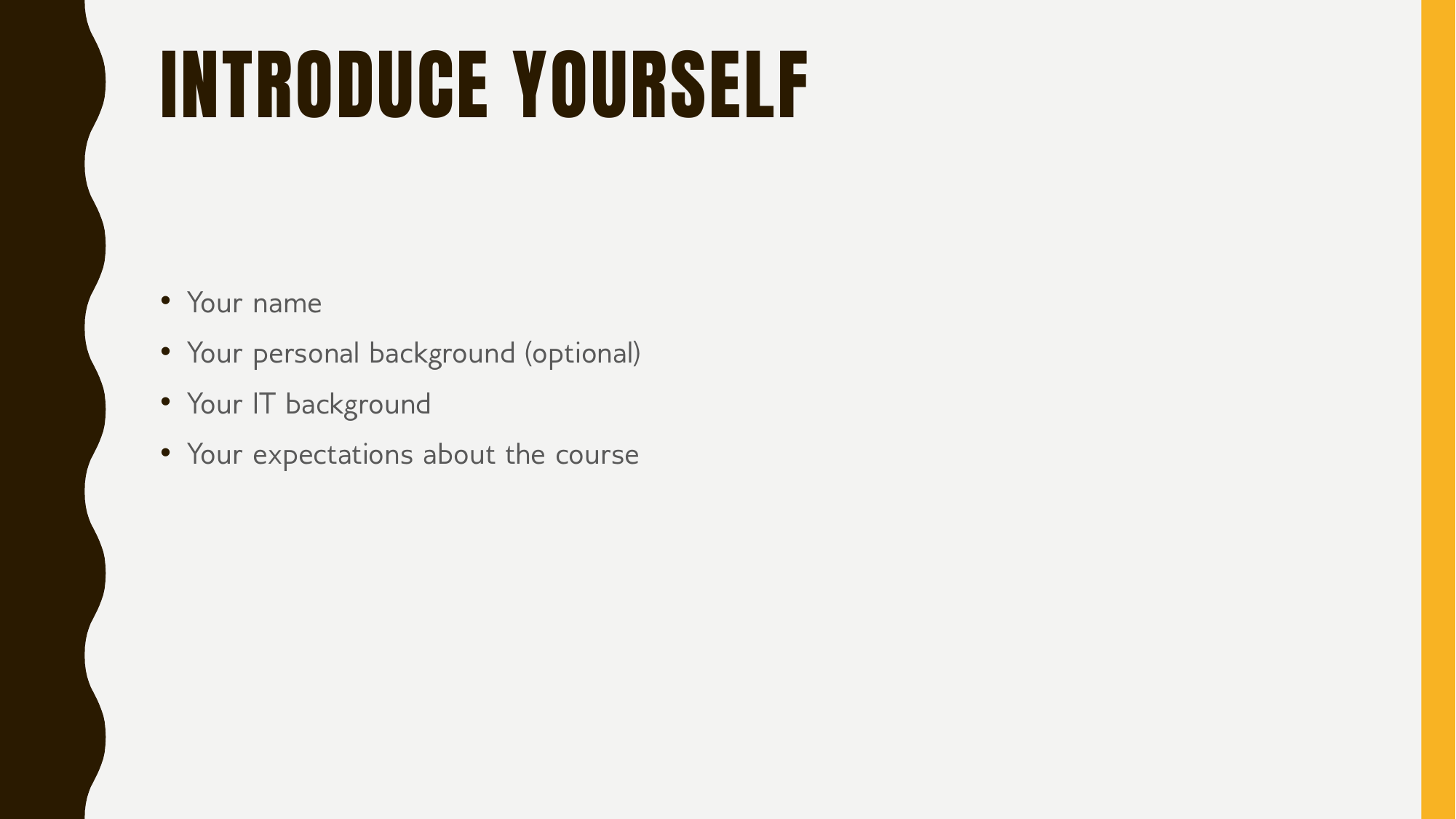

# Introduce yourself
Your name
Your personal background (optional)
Your IT background
Your expectations about the course